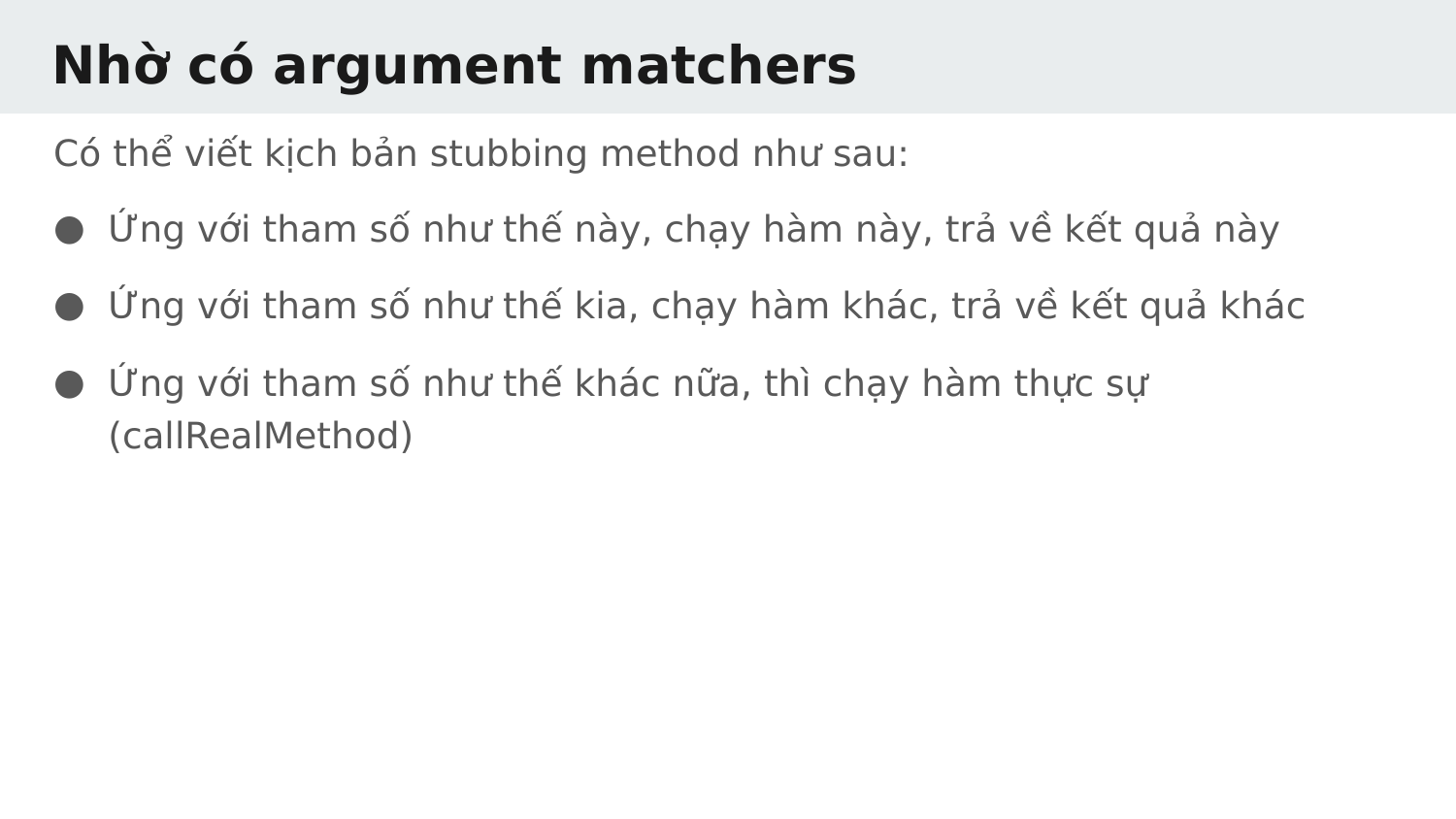

# Nhờ có argument matchers
Có thể viết kịch bản stubbing method như sau:
Ứng với tham số như thế này, chạy hàm này, trả về kết quả này
Ứng với tham số như thế kia, chạy hàm khác, trả về kết quả khác
Ứng với tham số như thế khác nữa, thì chạy hàm thực sự (callRealMethod)